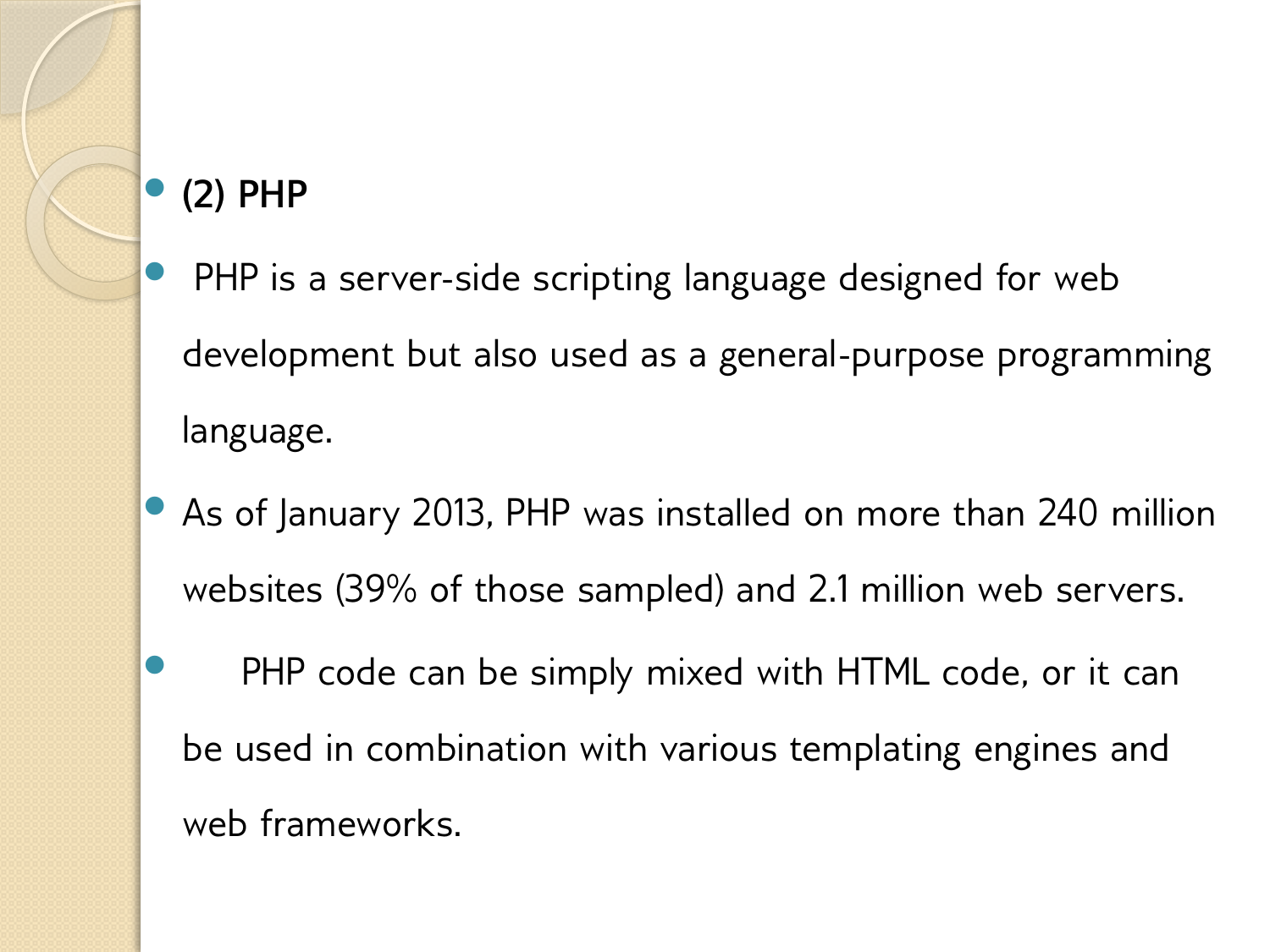

(2) PHP
 PHP is a server-side scripting language designed for web development but also used as a general-purpose programming language.
As of January 2013, PHP was installed on more than 240 million websites (39% of those sampled) and 2.1 million web servers.
     PHP code can be simply mixed with HTML code, or it can be used in combination with various templating engines and web frameworks.